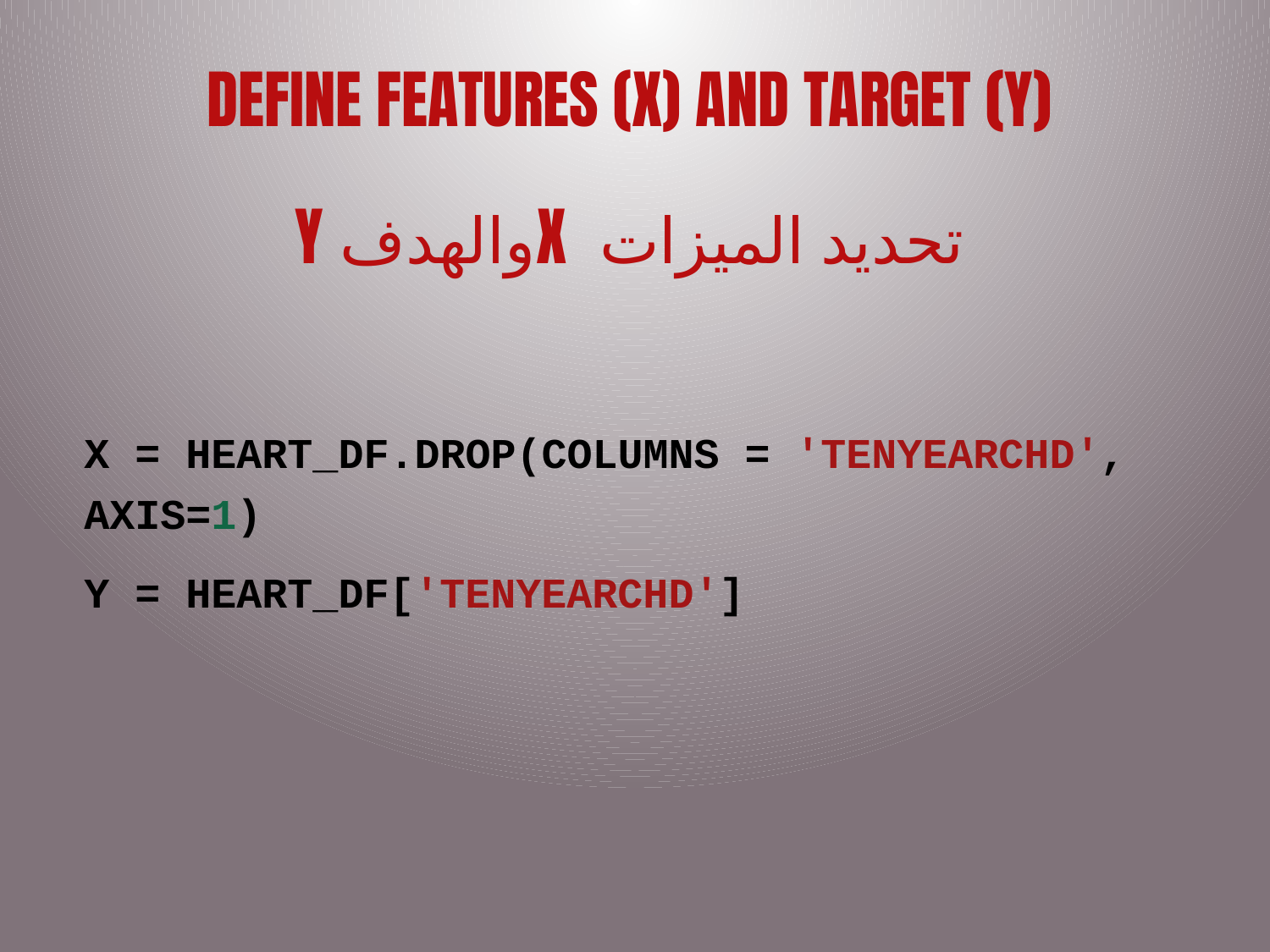

# Define Features (X) And Target (y) تحديد الميزات  Xوالهدف y
X = heart_df.drop(columns = 'TenYearCHD', axis=1)
Y = heart_df['TenYearCHD']